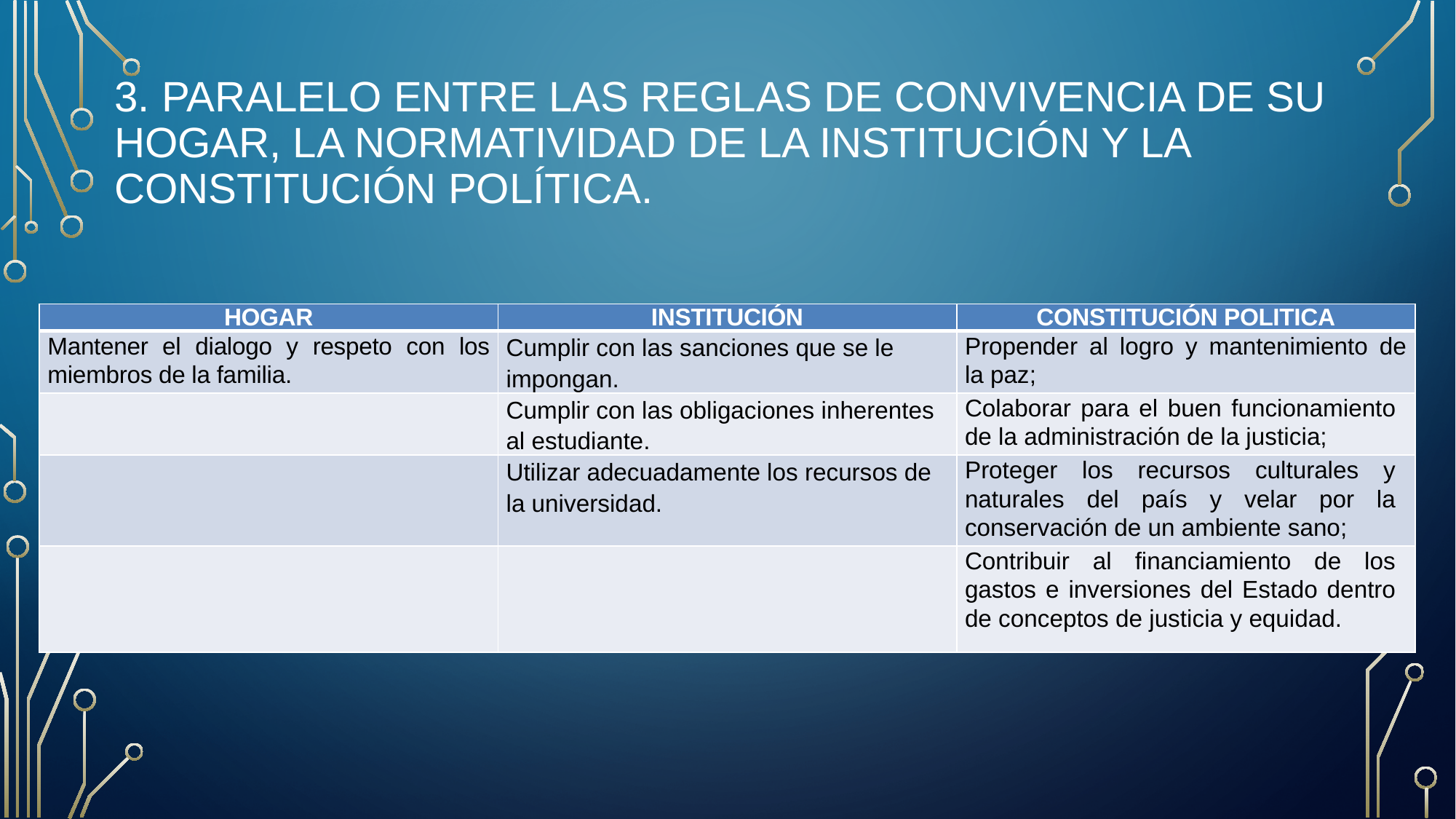

# 3. Paralelo entre las reglas de convivencia de su hogar, la normatividad de la Institución y la constitución política.
| HOGAR | INSTITUCIÓN | CONSTITUCIÓN POLITICA |
| --- | --- | --- |
| Mantener el dialogo y respeto con los miembros de la familia. | Cumplir con las sanciones que se le impongan. | Propender al logro y mantenimiento de la paz; |
|  | Cumplir con las obligaciones inherentes al estudiante. | Colaborar para el buen funcionamiento de la administración de la justicia; |
|  | Utilizar adecuadamente los recursos de la universidad. | Proteger los recursos culturales y naturales del país y velar por la conservación de un ambiente sano; |
|  |  | Contribuir al financiamiento de los gastos e inversiones del Estado dentro de conceptos de justicia y equidad. |